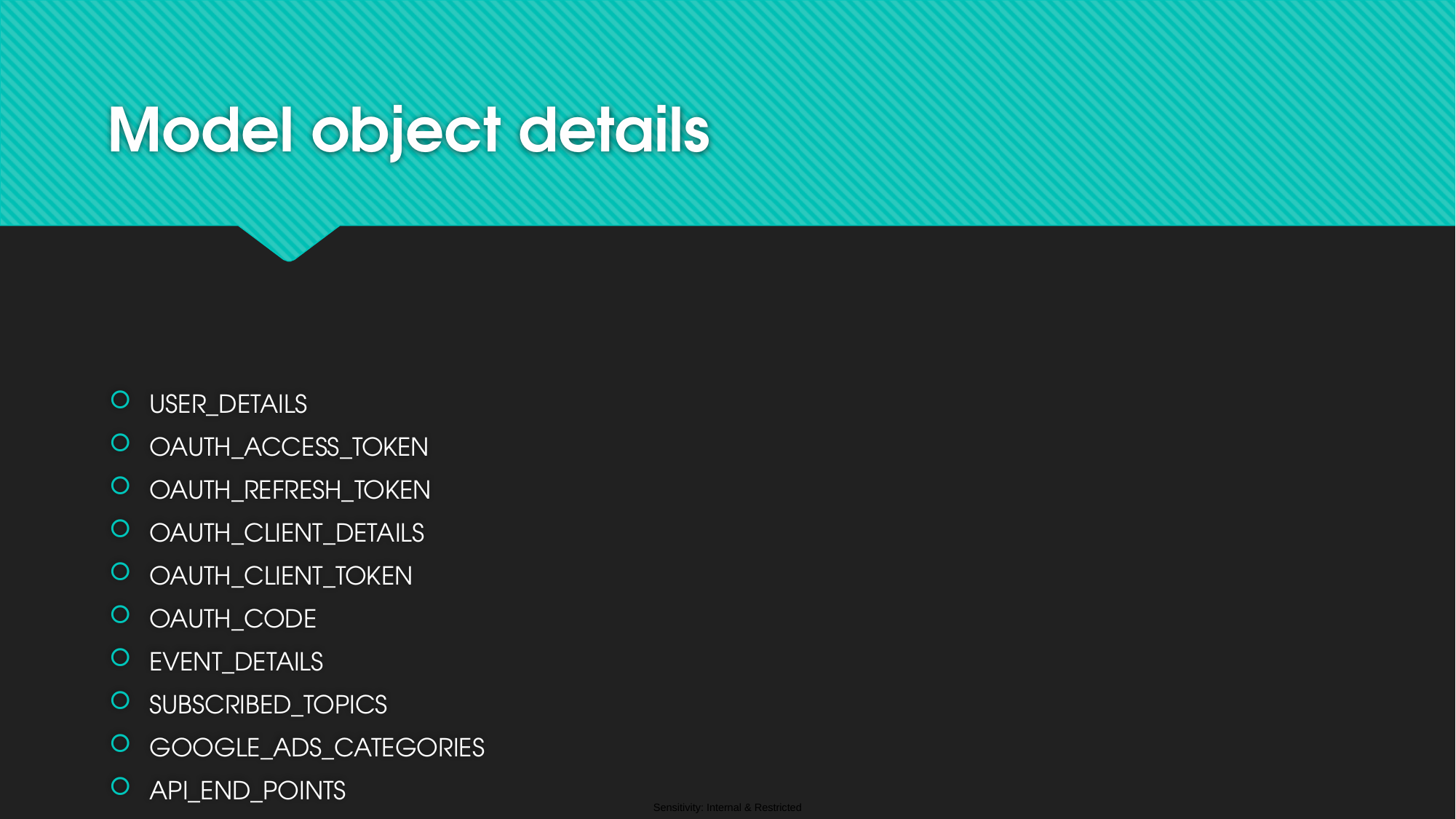

# Model object details
USER_DETAILS
OAUTH_ACCESS_TOKEN
OAUTH_REFRESH_TOKEN
OAUTH_CLIENT_DETAILS
OAUTH_CLIENT_TOKEN
OAUTH_CODE
EVENT_DETAILS
SUBSCRIBED_TOPICS
GOOGLE_ADS_CATEGORIES
API_END_POINTS